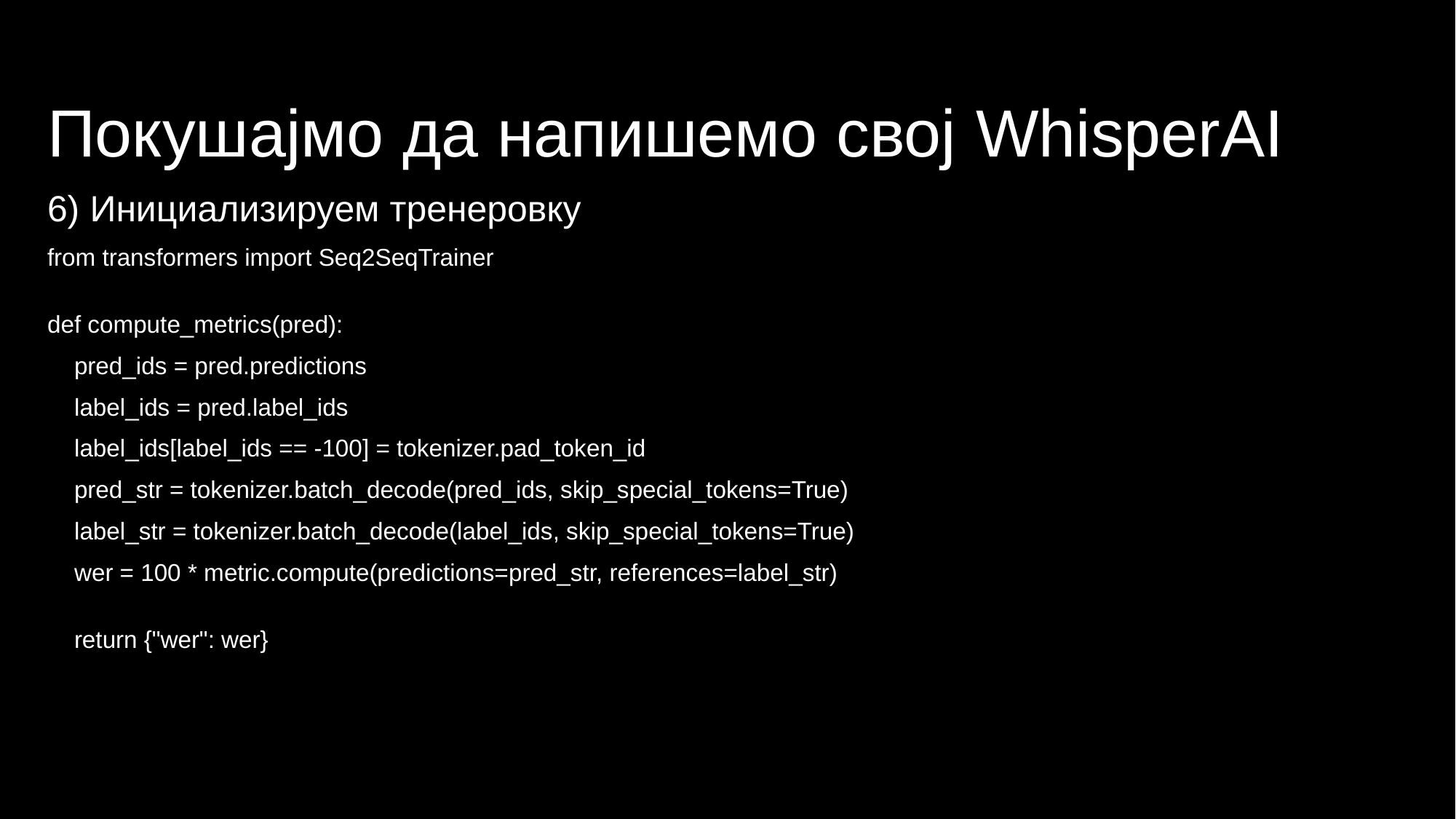

# Покушајмо да напишемо свој WhisperAI
6) Инициализируем тренеровку
from transformers import Seq2SeqTrainer
def compute_metrics(pred):
    pred_ids = pred.predictions
    label_ids = pred.label_ids
    label_ids[label_ids == -100] = tokenizer.pad_token_id
    pred_str = tokenizer.batch_decode(pred_ids, skip_special_tokens=True)
    label_str = tokenizer.batch_decode(label_ids, skip_special_tokens=True)
    wer = 100 * metric.compute(predictions=pred_str, references=label_str)
    return {"wer": wer}